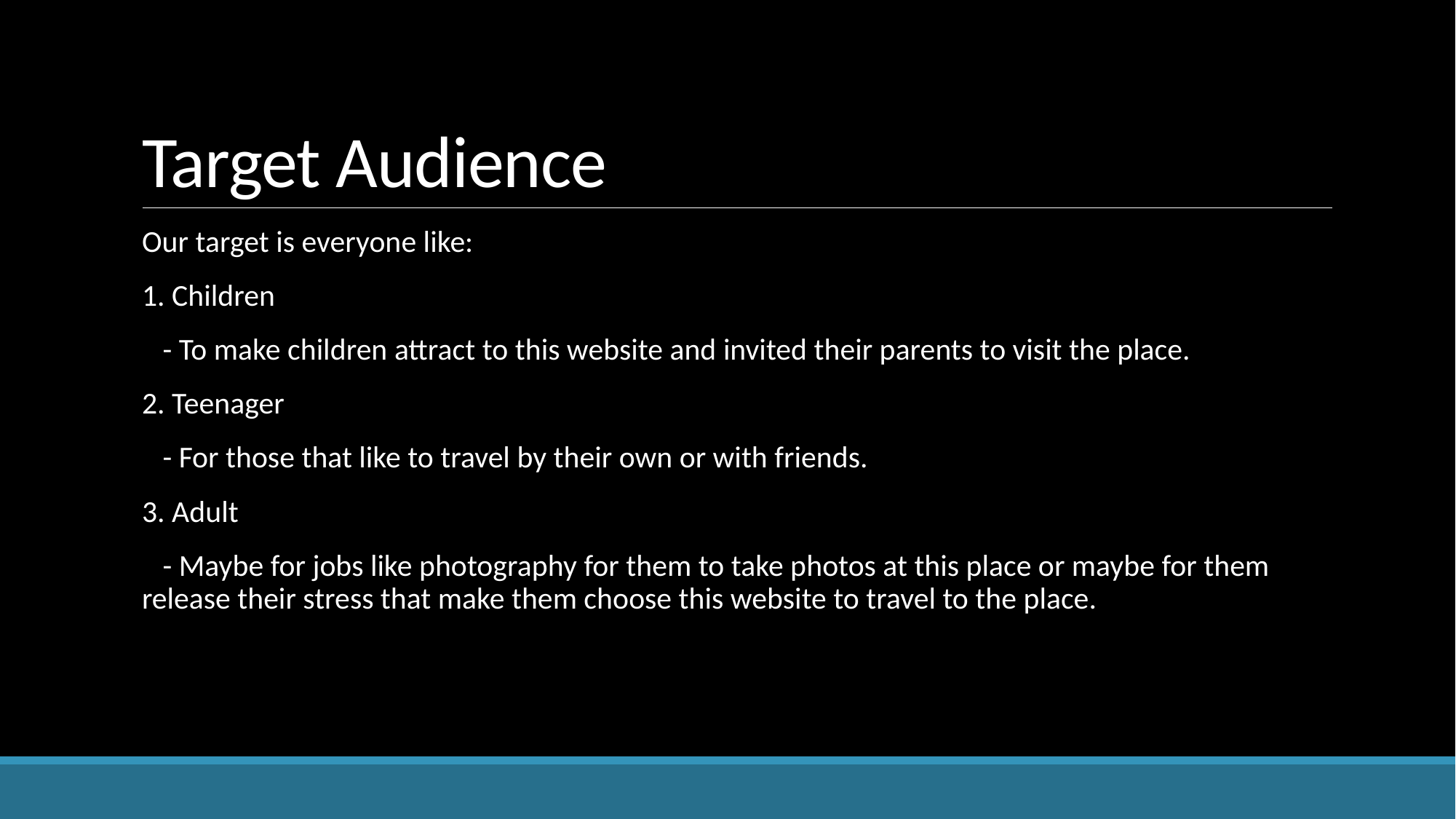

# Target Audience
Our target is everyone like:
1. Children
   - To make children attract to this website and invited their parents to visit the place.
2. Teenager
   - For those that like to travel by their own or with friends.
3. Adult
   - Maybe for jobs like photography for them to take photos at this place or maybe for them release their stress that make them choose this website to travel to the place.